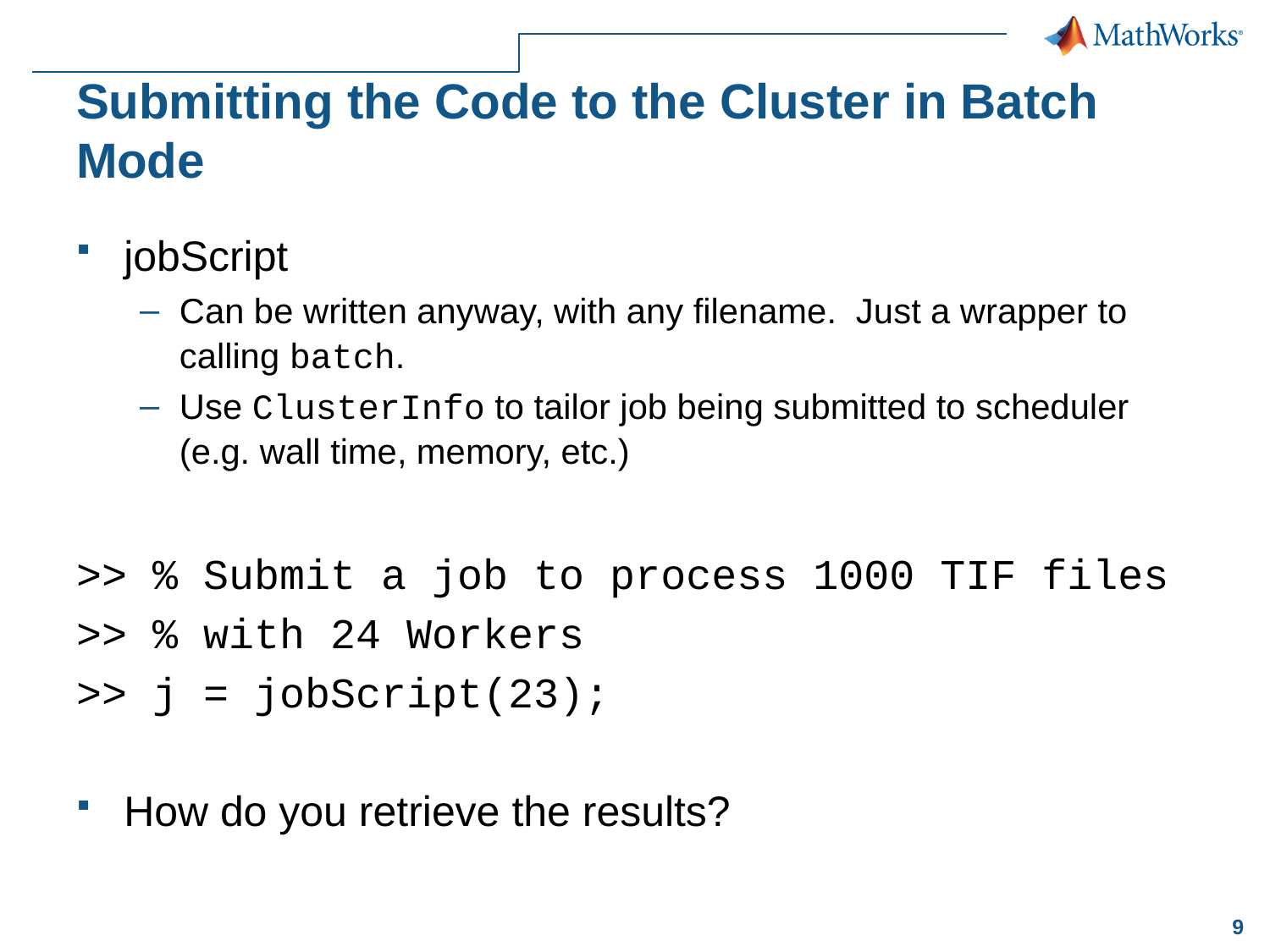

# Submitting the Code to the Cluster in Batch Mode
jobScript
Can be written anyway, with any filename.  Just a wrapper to calling batch.
Use ClusterInfo to tailor job being submitted to scheduler (e.g. wall time, memory, etc.)

>> % Submit a job to process 1000 TIF files
>> % with 24 Workers
>> j = jobScript(23);

How do you retrieve the results?